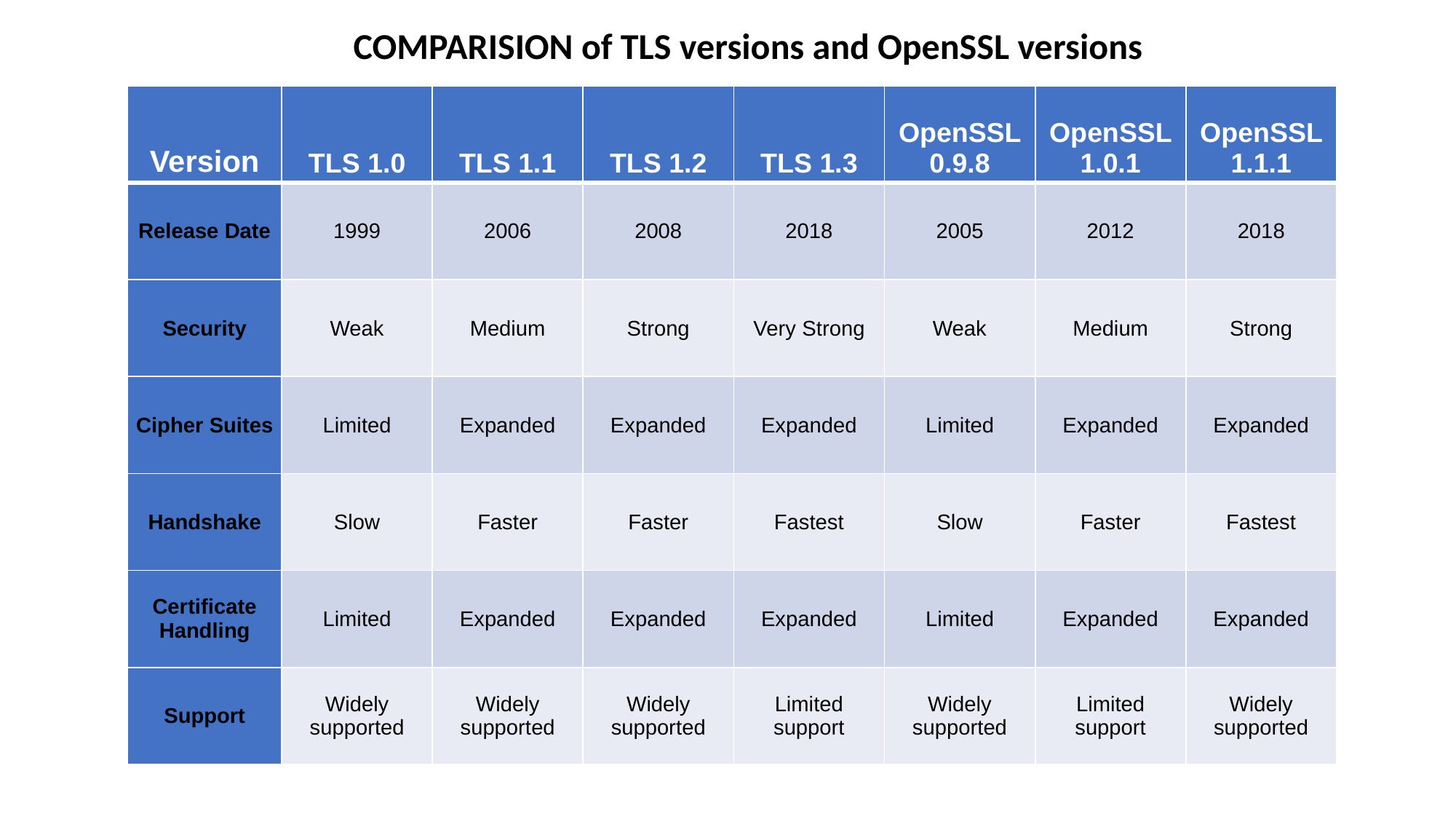

COMPARISION of TLS versions and OpenSSL versions

| Version | TLS 1.0 | TLS 1.1 | TLS 1.2 | TLS 1.3 | OpenSSL 0.9.8 | OpenSSL 1.0.1 | OpenSSL 1.1.1 |
| --- | --- | --- | --- | --- | --- | --- | --- |
| Release Date | 1999 | 2006 | 2008 | 2018 | 2005 | 2012 | 2018 |
| Security | Weak | Medium | Strong | Very Strong | Weak | Medium | Strong |
| Cipher Suites | Limited | Expanded | Expanded | Expanded | Limited | Expanded | Expanded |
| Handshake | Slow | Faster | Faster | Fastest | Slow | Faster | Fastest |
| Certificate Handling | Limited | Expanded | Expanded | Expanded | Limited | Expanded | Expanded |
| Support | Widely supported | Widely supported | Widely supported | Limited support | Widely supported | Limited support | Widely supported |